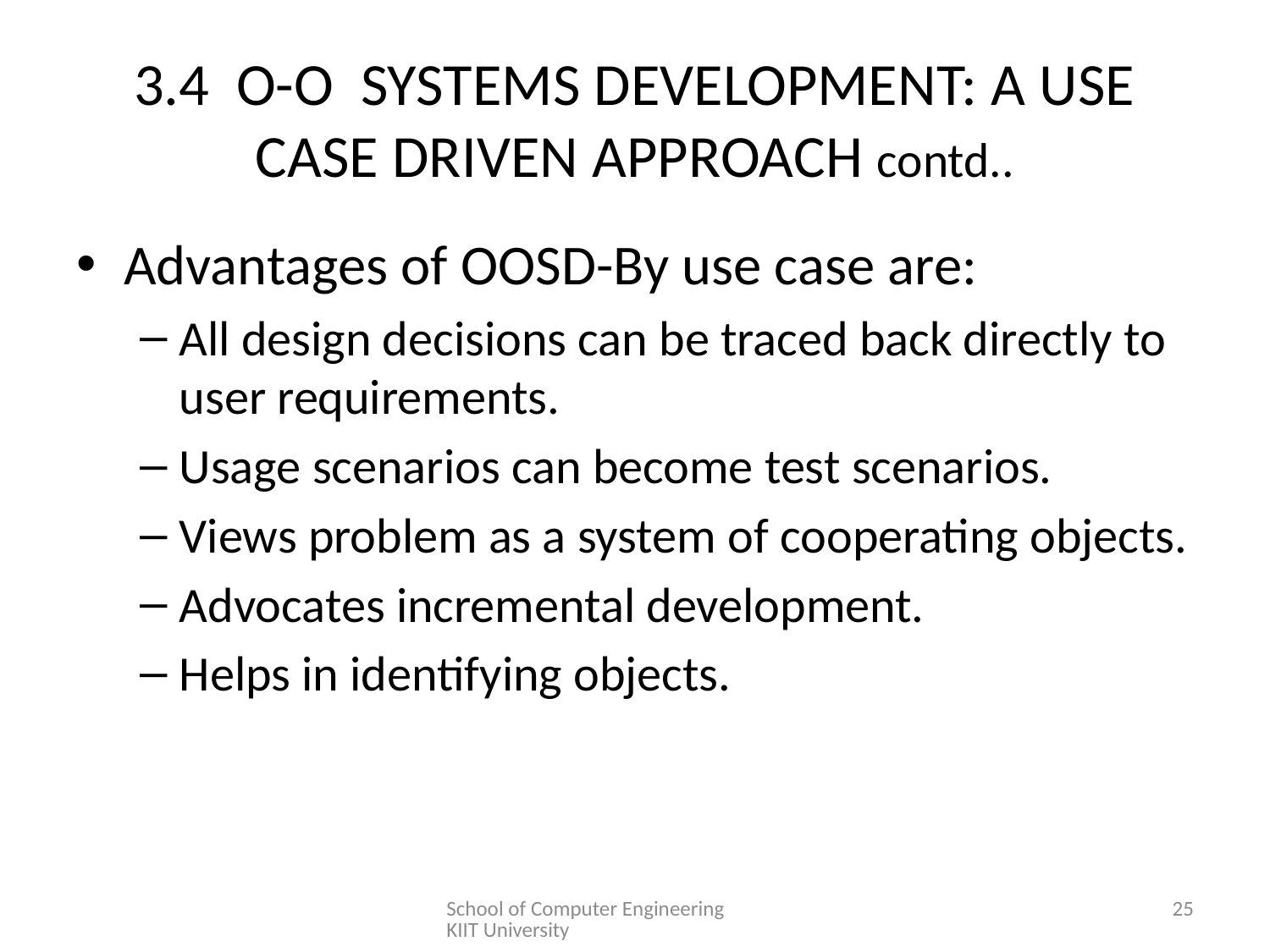

# 3.4  O-O  SYSTEMS DEVELOPMENT: A USE CASE DRIVEN APPROACH contd..
Advantages of OOSD-By use case are:
All design decisions can be traced back directly to user requirements.
Usage scenarios can become test scenarios.
Views problem as a system of cooperating objects.
Advocates incremental development.
Helps in identifying objects.

School of Computer Engineering                   KIIT University
25